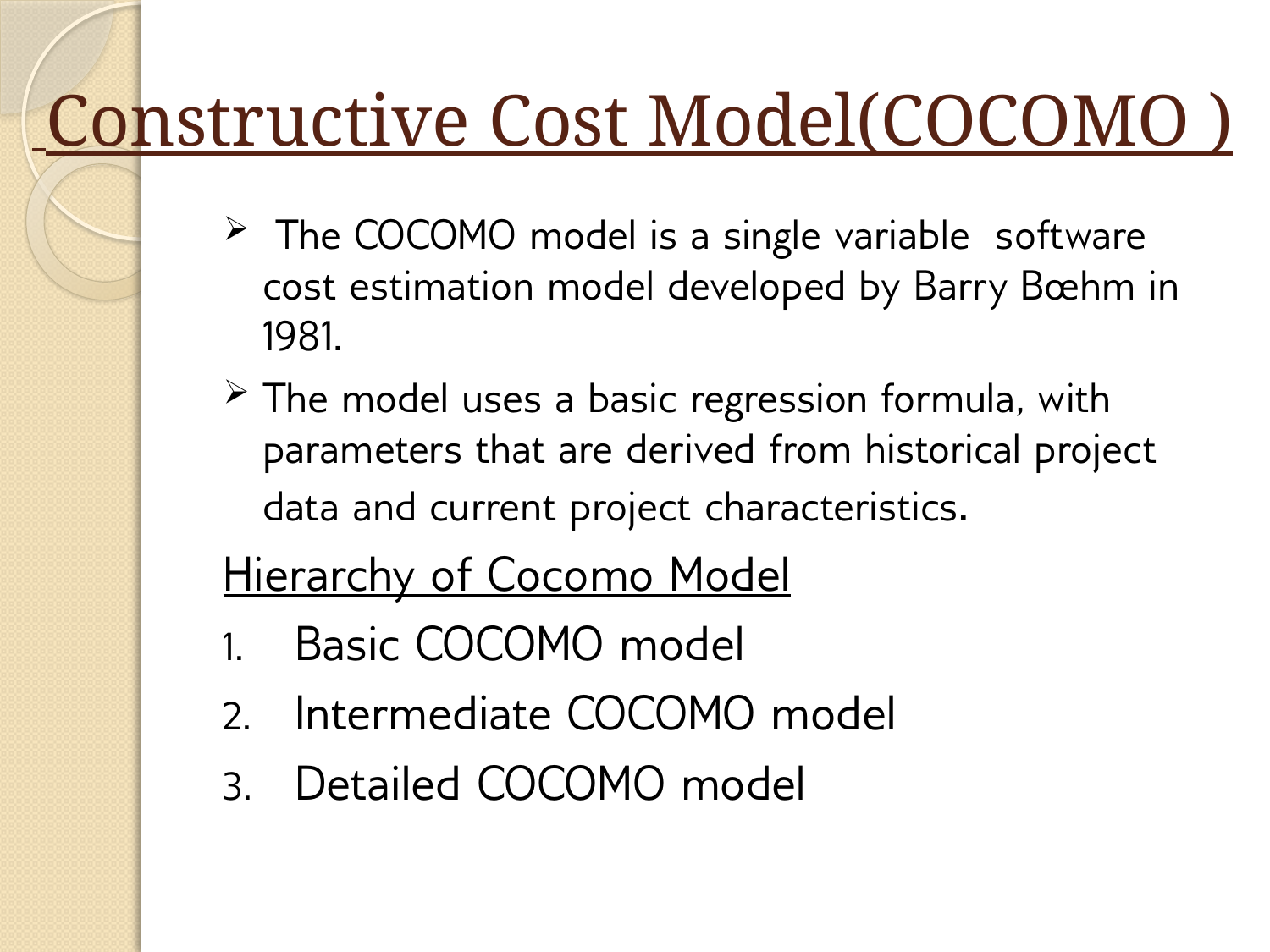

# Constructive Cost Model(COCOMO )
 The COCOMO model is a single variable  software cost estimation model developed by Barry Boehm in 1981.
The model uses a basic regression formula, with parameters that are derived from historical project data and current project characteristics.
Hierarchy of Cocomo Model
Basic COCOMO model
Intermediate COCOMO model
Detailed COCOMO model